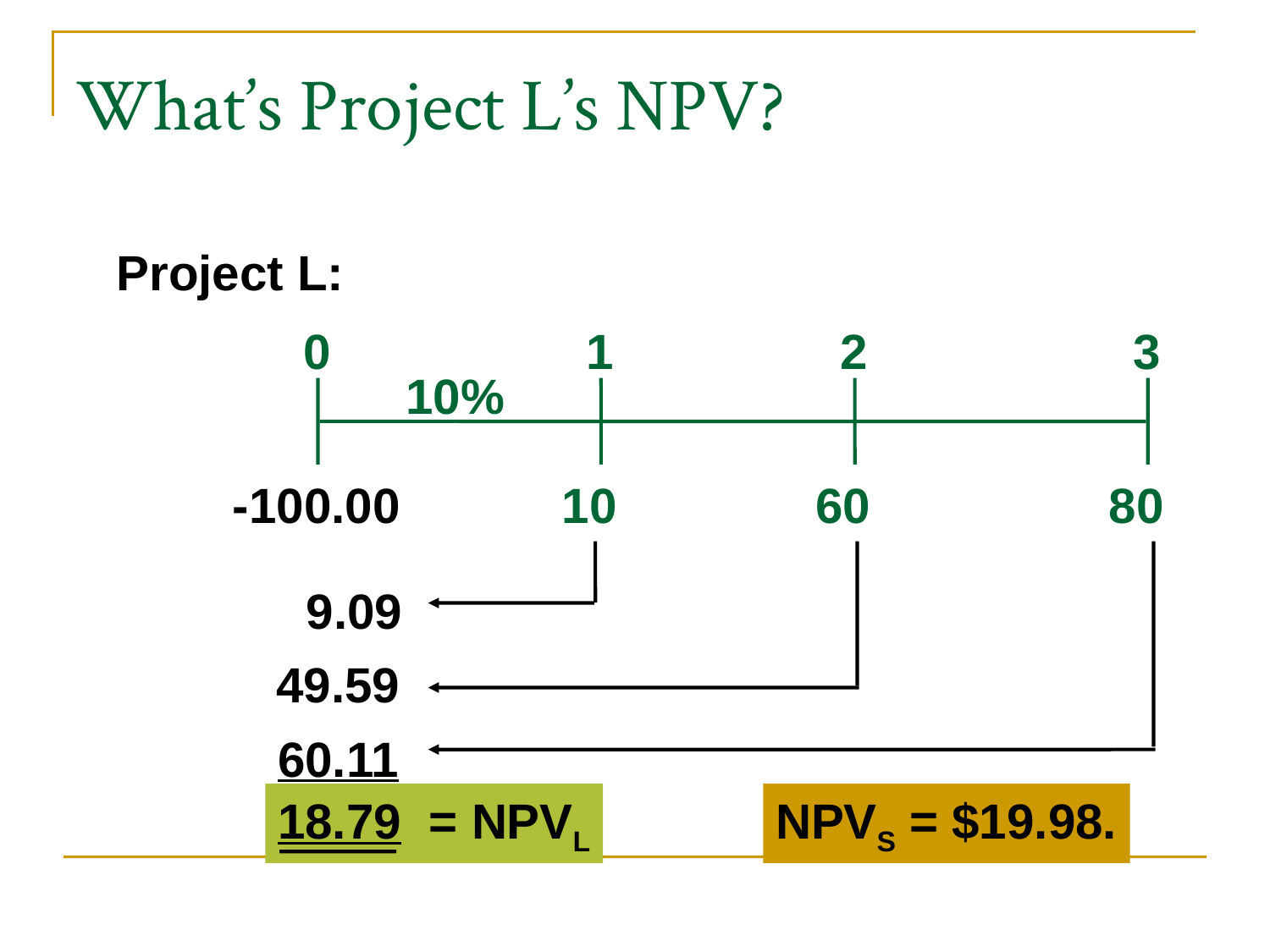

# What’s Project L’s NPV?
Project L:
0
1
2
3
10%

-100.00
10
60
80

9.09

49.59

60.11

18.79  = NPVL
NPVS = $19.98.